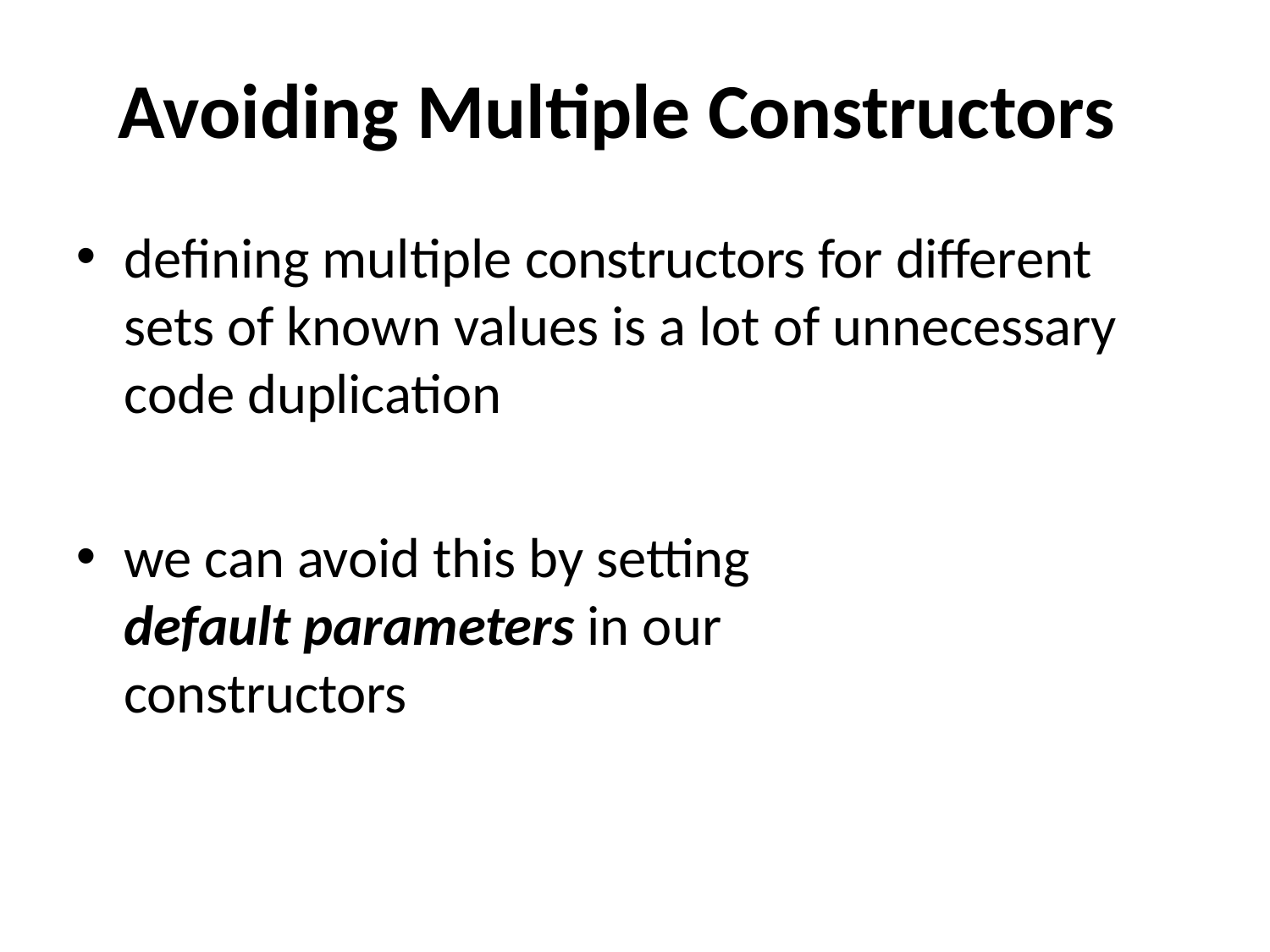

# Avoiding Multiple Constructors
defining multiple constructors for different sets of known values is a lot of unnecessary code duplication

we can avoid this by setting default parameters in our constructors